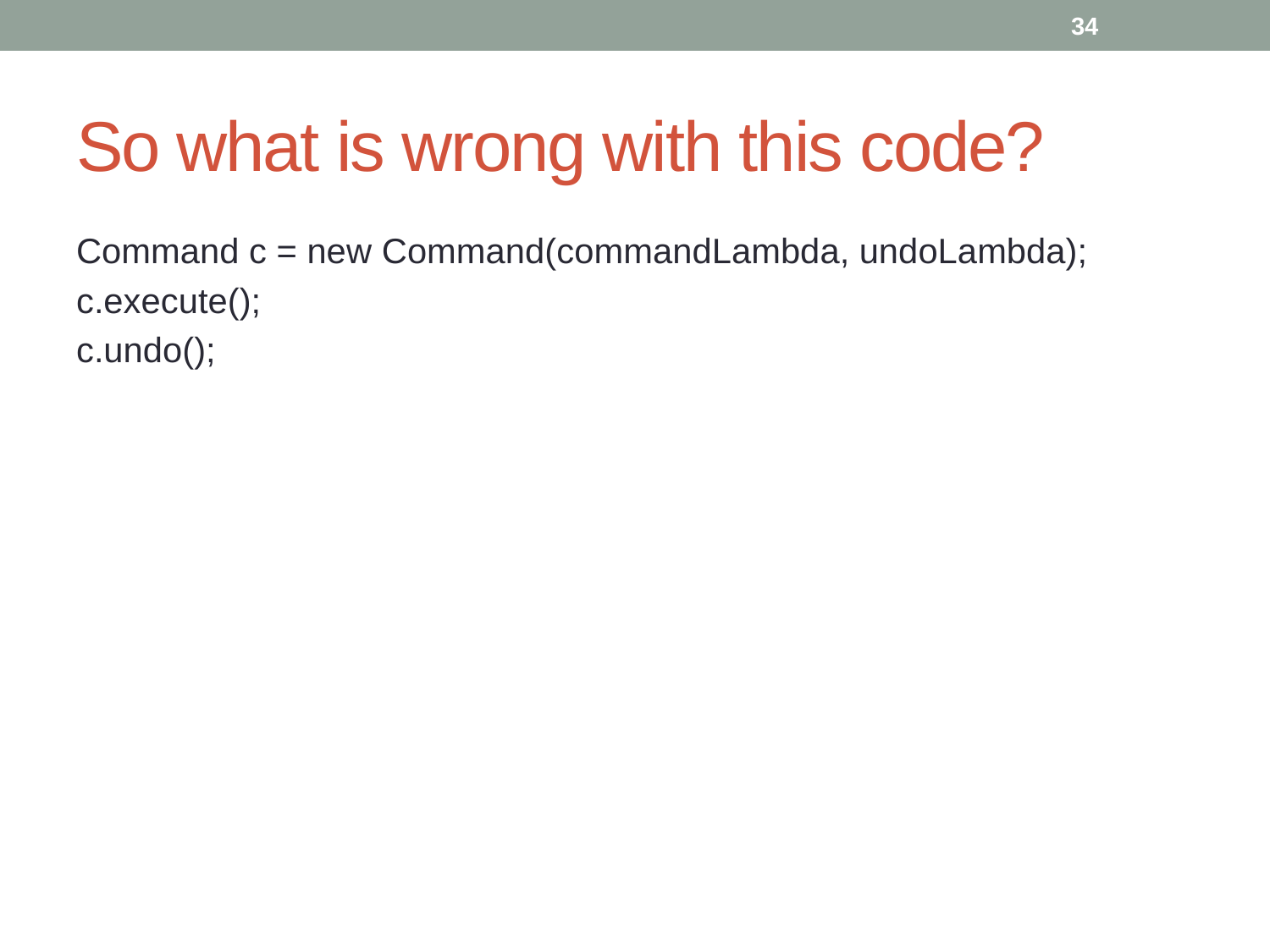

34
# So what is wrong with this code?
Command c = new Command(commandLambda, undoLambda);
c.execute();
c.undo();